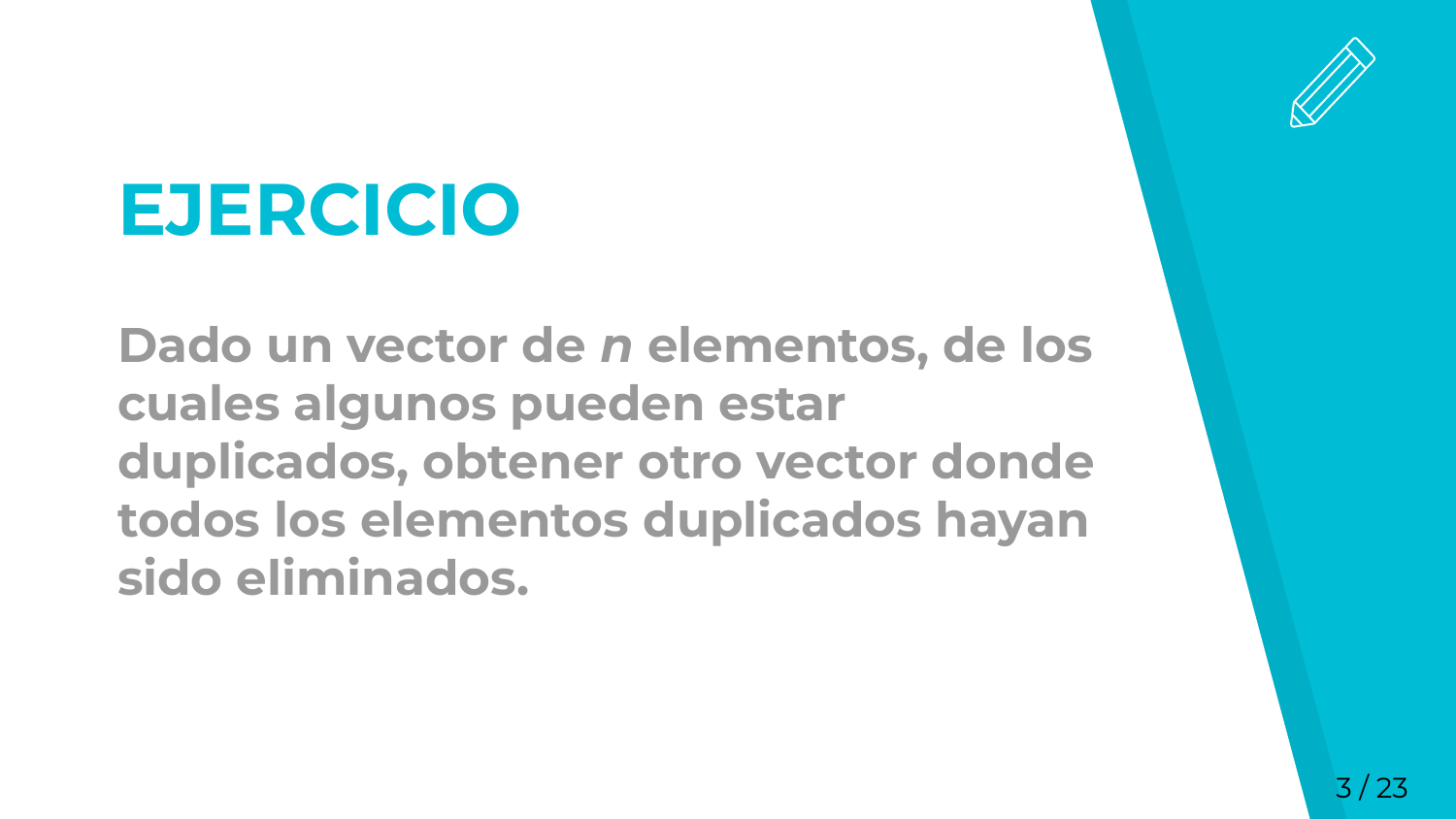

EJERCICIO
Dado un vector de n elementos, de los cuales algunos pueden estar duplicados, obtener otro vector donde todos los elementos duplicados hayan sido eliminados.

3 / 23